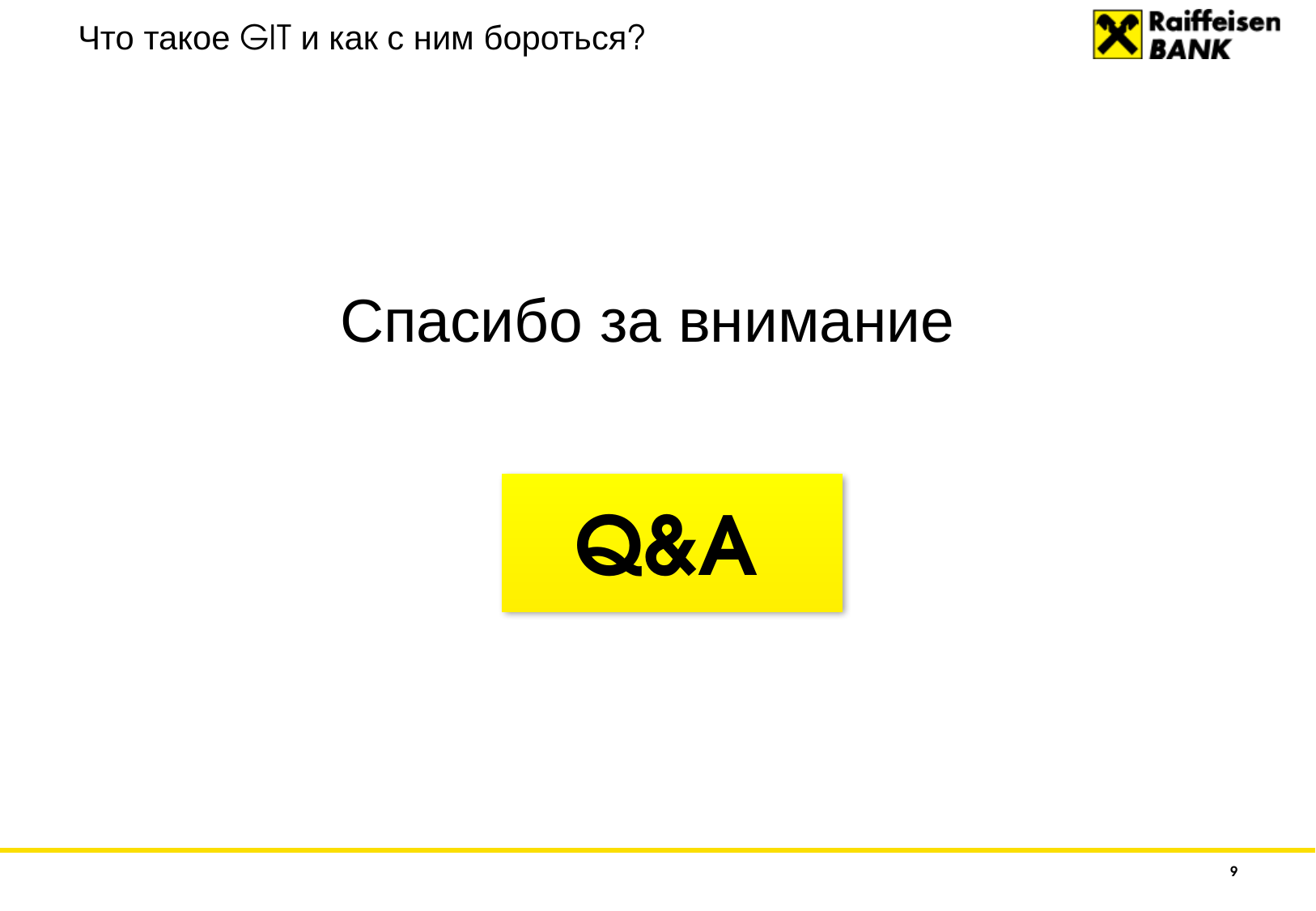

# Что такое GIT и как с ним бороться?
Спасибо за внимание
Q&A
9